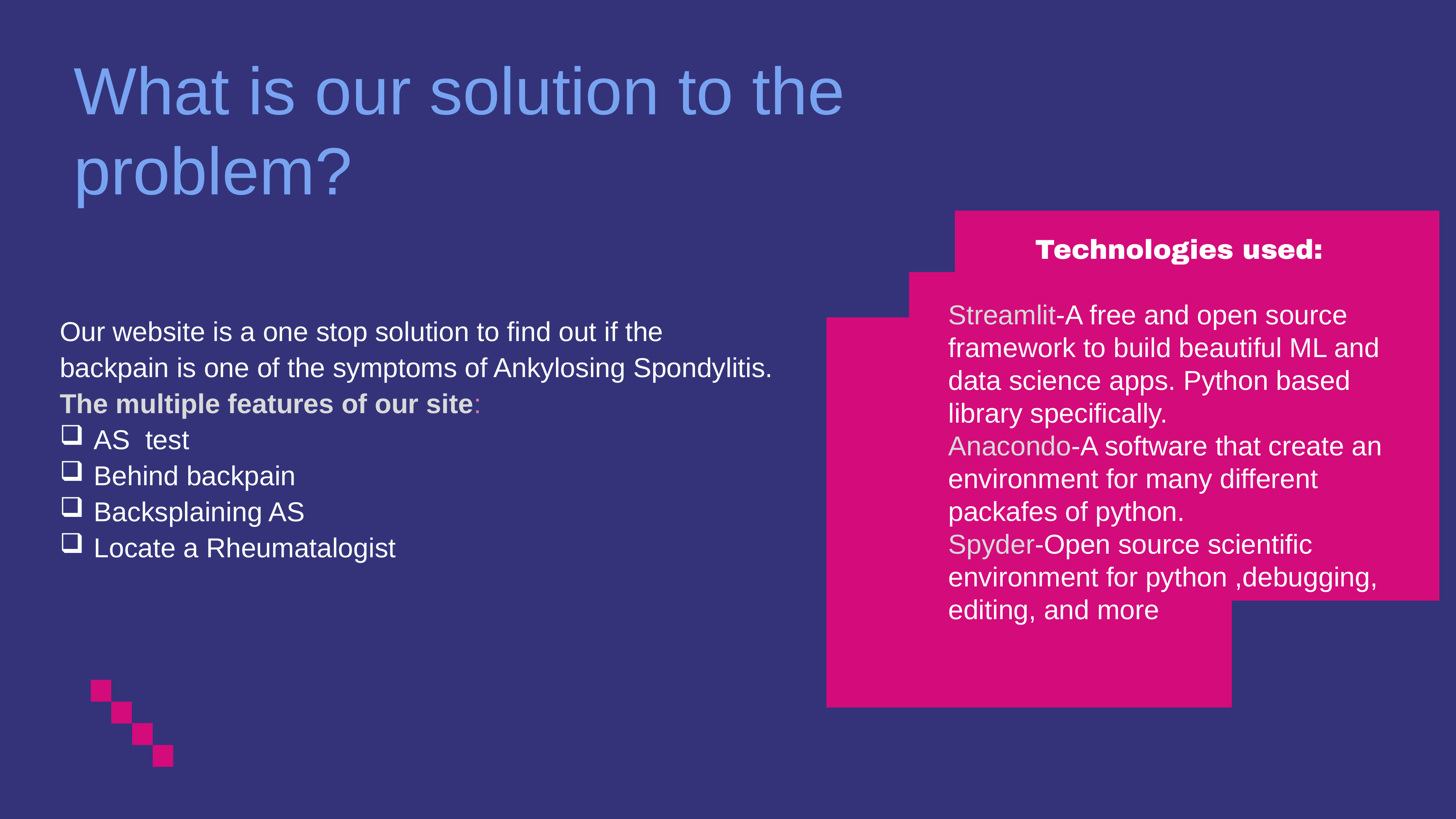

What is our solution to the problem?

Technologies used:

Streamlit-A free and open source framework to build beautiful ML and data science apps. Python based library specifically.
Anacondo-A software that create an environment for many different packafes of python.
Spyder-Open source scientific environment for python ,debugging, editing, and more

Our website is a one stop solution to find out if the backpain is one of the symptoms of Ankylosing Spondylitis.
The multiple features of our site:
AS  test
Behind backpain
Backsplaining AS
Locate a Rheumatalogist